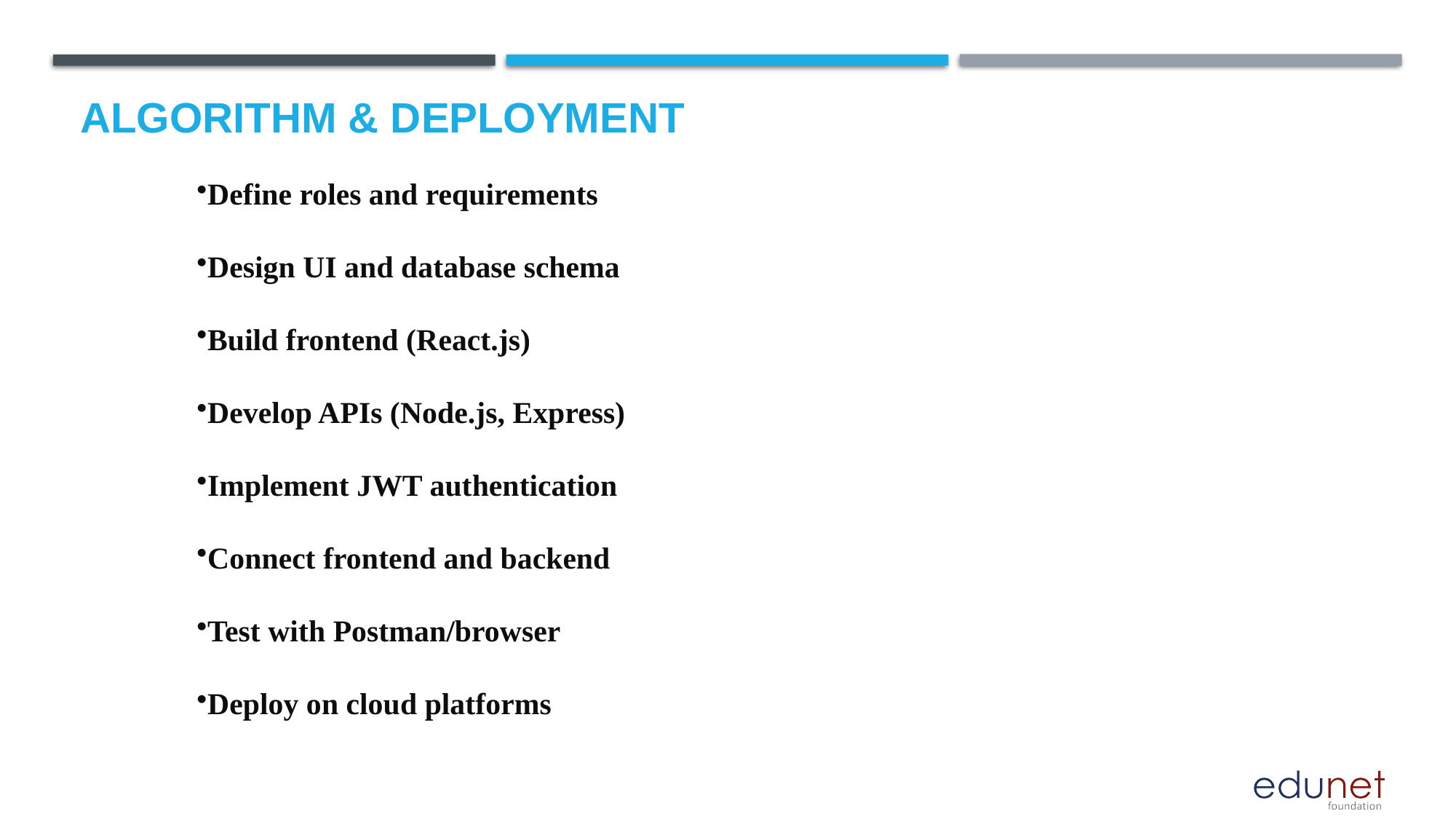

# Algorithm & deployment
Define roles and requirements

Design UI and database schema

Build frontend (React.js)

Develop APIs (Node.js, Express)

Implement JWT authentication

Connect frontend and backend

Test with Postman/browser

Deploy on cloud platforms